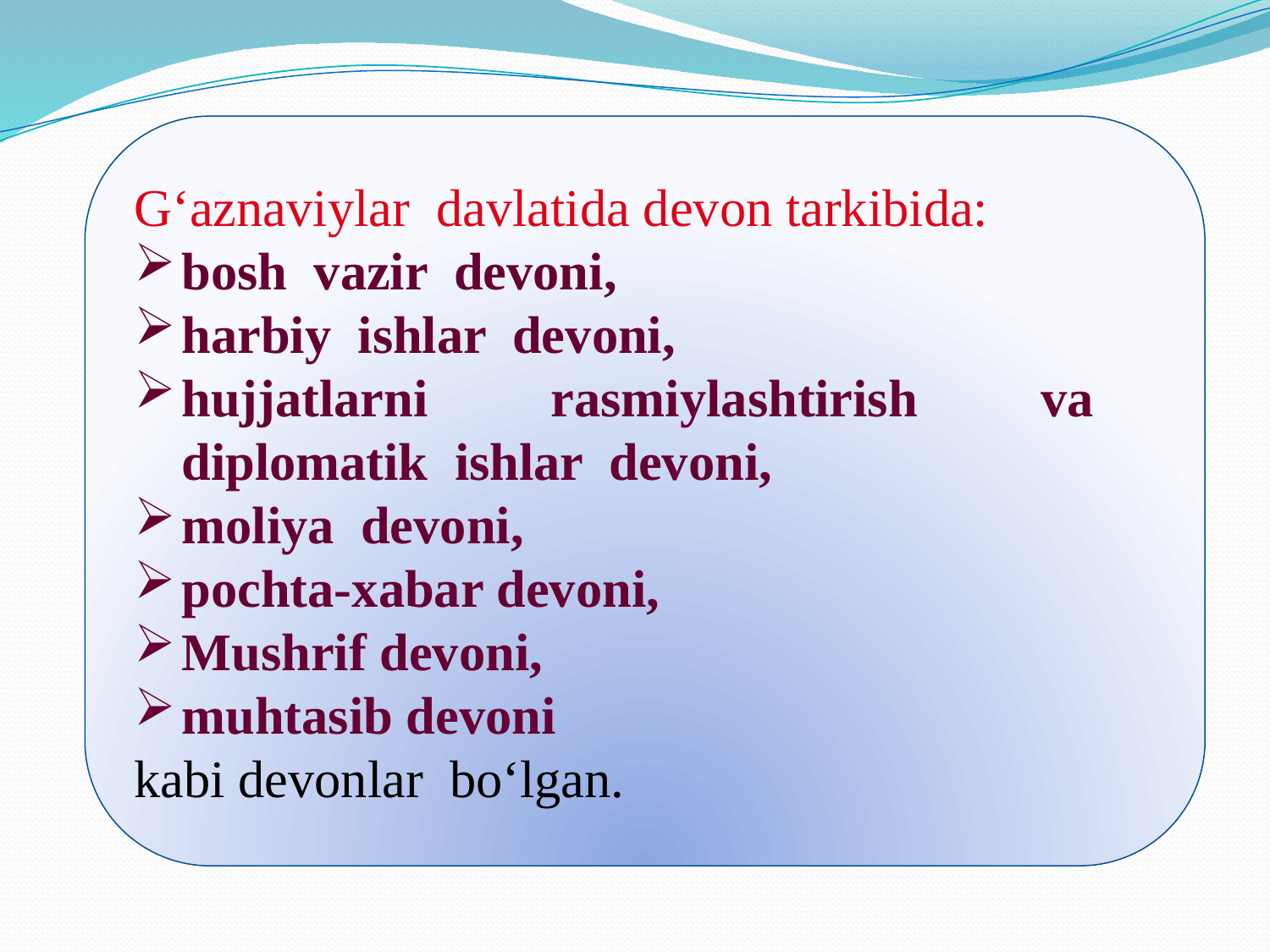

G‘aznaviylar  davlatida devon tarkibida:
bosh  vazir  devoni,
harbiy  ishlar  devoni,
hujjatlarni  rasmiylashtirish  va  diplomatik  ishlar  devoni,
moliya  devoni,
pochta-хabar devoni,
Mushrif devoni,
muhtasib devoni
kabi devonlar  bo‘lgan.